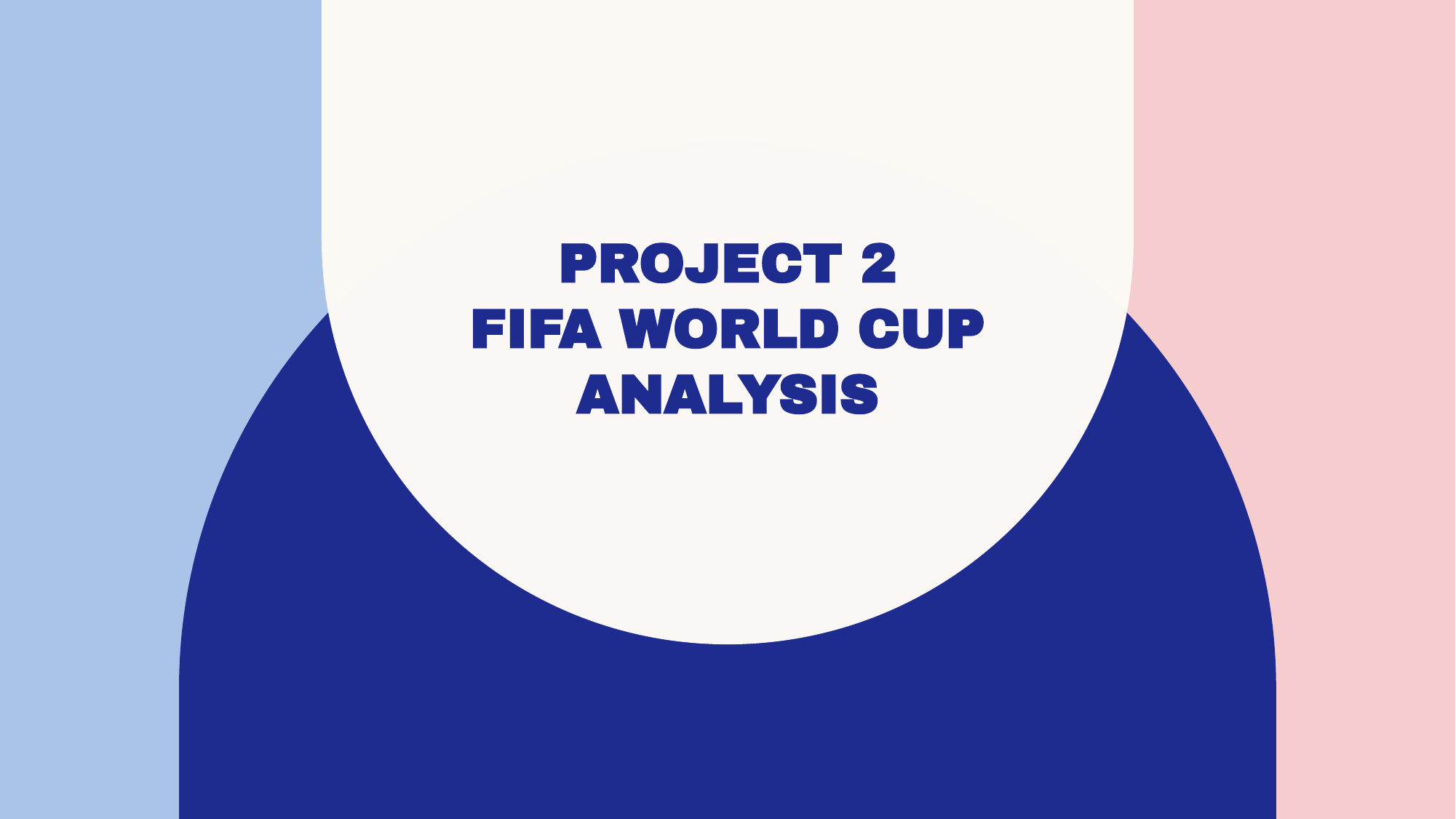

# Project 2 FIFA WORLD CUP ANALYSIS